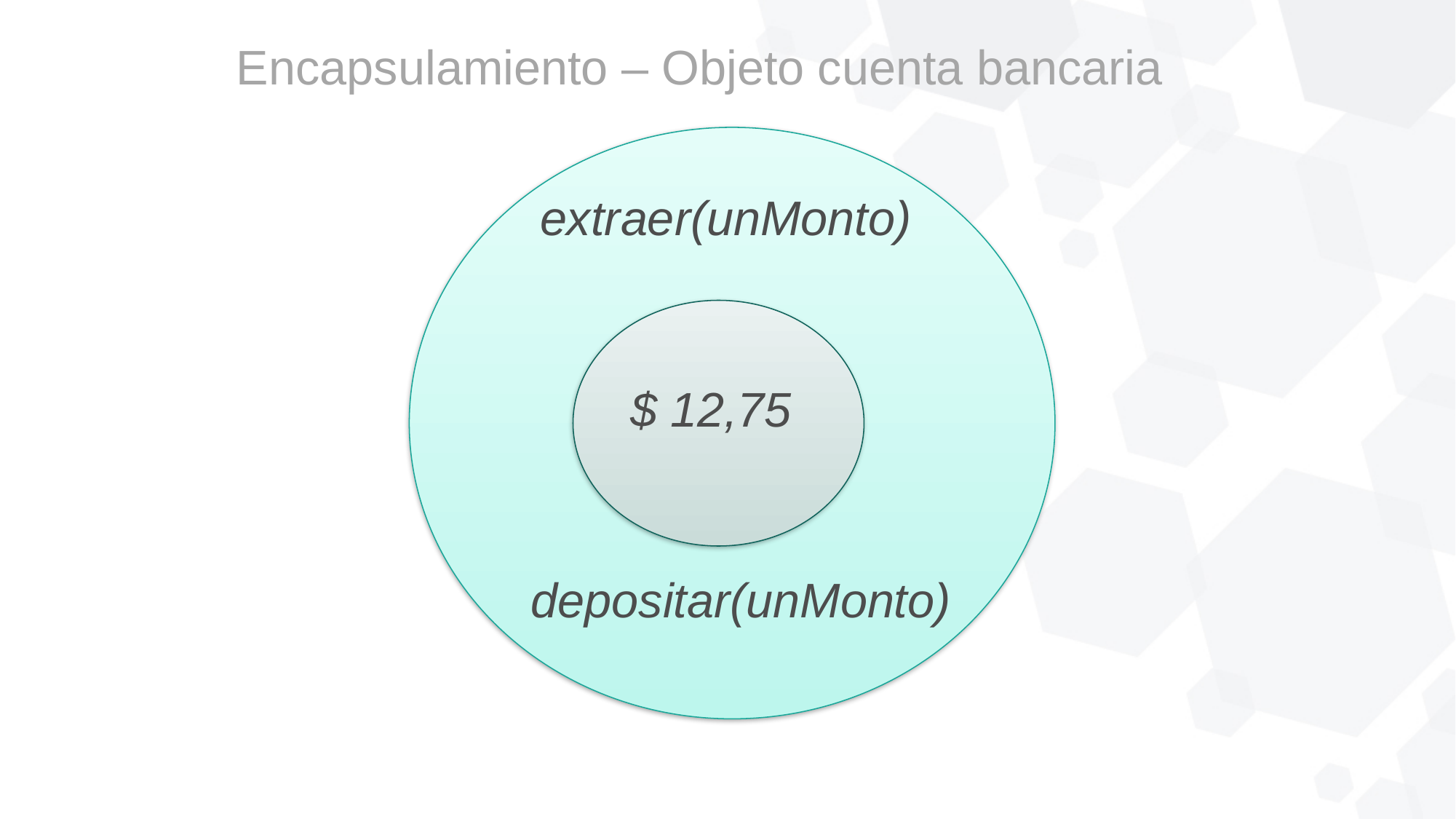

Encapsulamiento – Objeto cuenta bancaria

extraer(unMonto)

$ 12,75
depositar(unMonto)